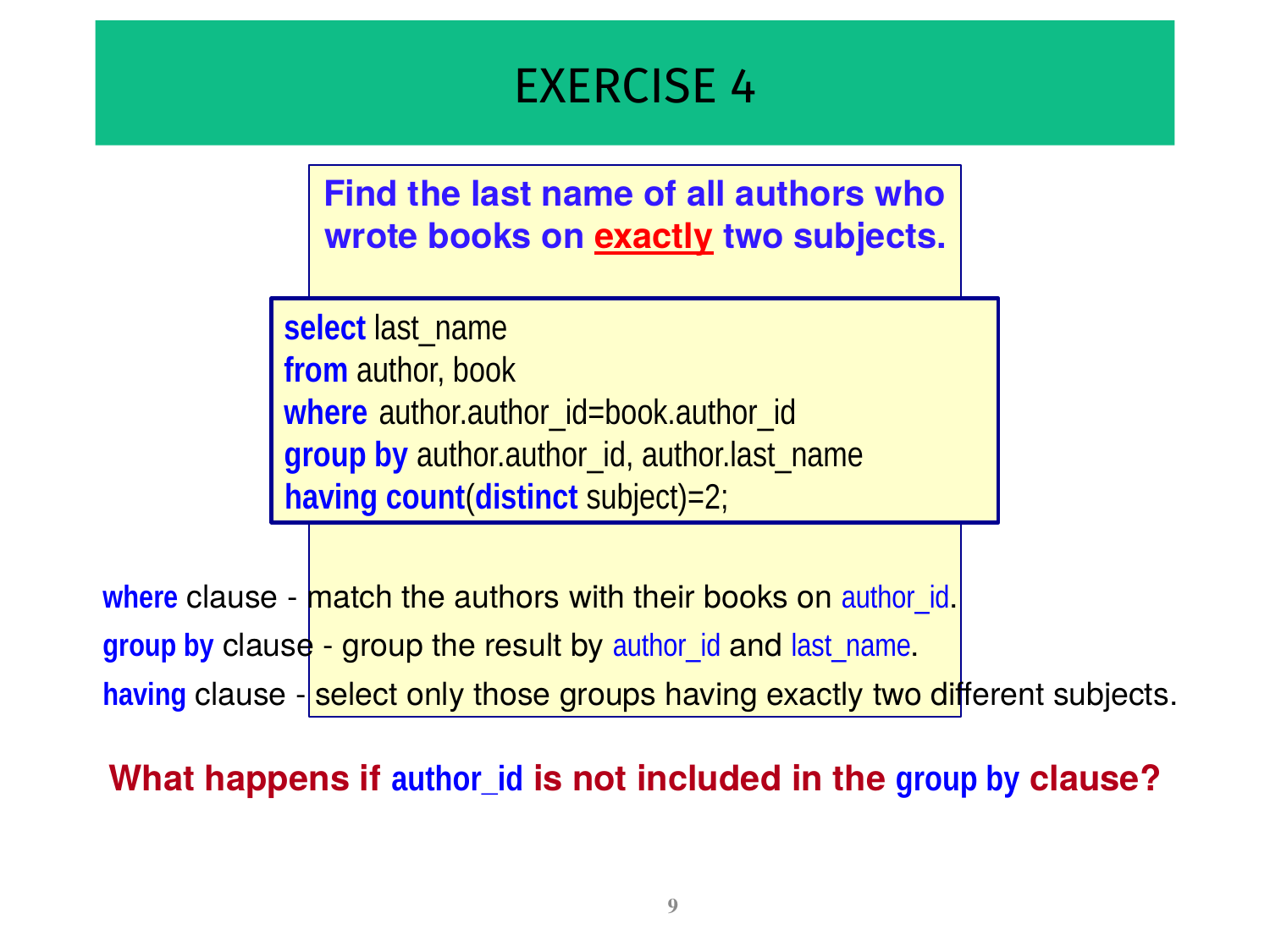

# EXERCISE 4
Find the last name of all authors who wrote books on exactly two subjects.
select last_name
from author, book
where	author.author_id=book.author_id
group by author.author_id, author.last_name
having count(distinct subject)=2;
where clause - match the authors with their books on author_id.
group by clause - group the result by author_id and last_name.
having clause - select only those groups having exactly two different subjects.
What happens if author_id is not included in the group by clause?
The count for two different authors with the same last name will be incorrect resulting in an incorrect result.
9